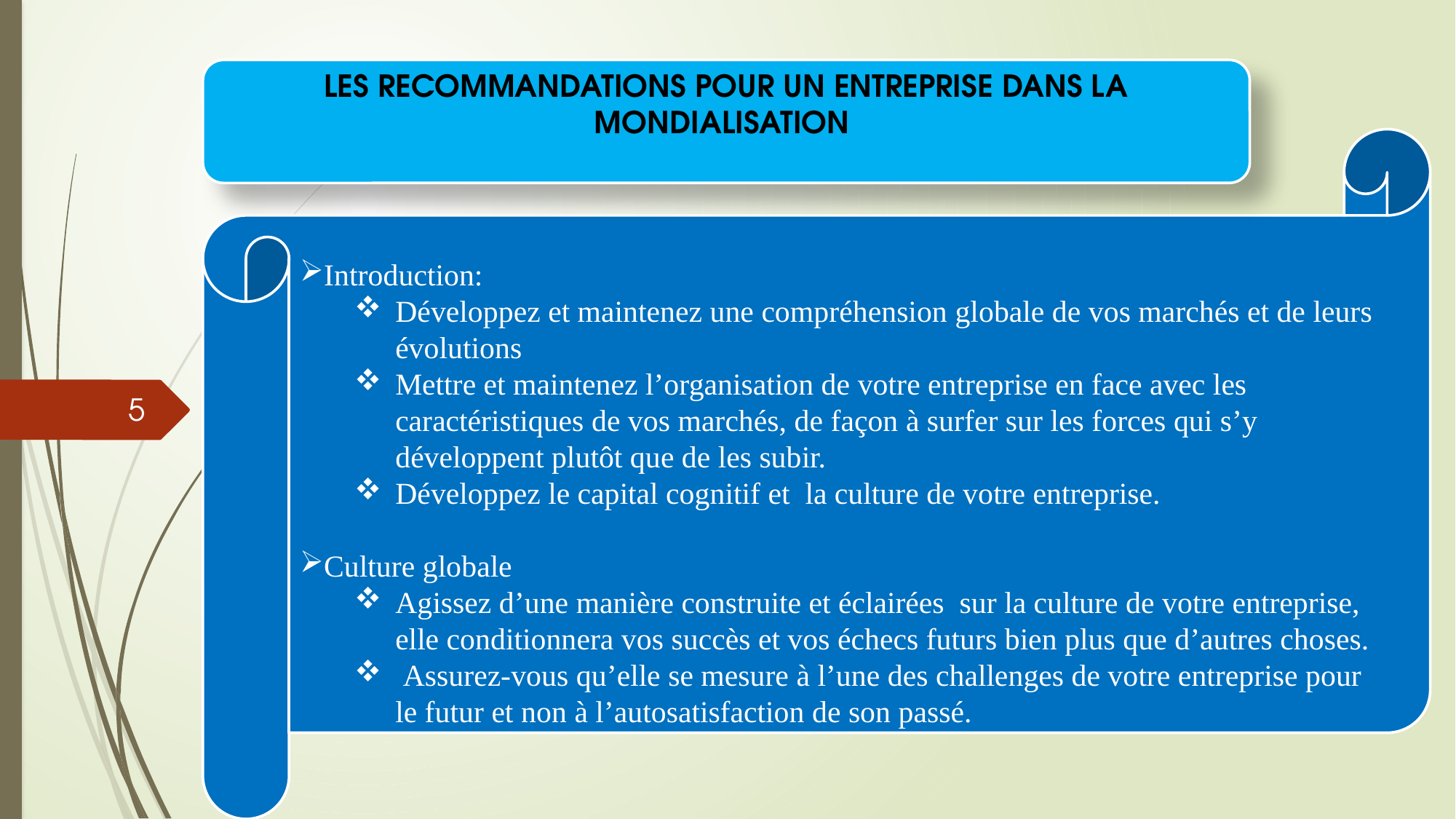

LES RECOMMANDATIONS POUR UN ENTREPRISE DANS LA MONDIALISATION

Introduction:
Développez et maintenez une compréhension globale de vos marchés et de leurs évolutions
Mettre et maintenez l’organisation de votre entreprise en face avec les caractéristiques de vos marchés, de façon à surfer sur les forces qui s’y développent plutôt que de les subir.
Développez le capital cognitif et  la culture de votre entreprise.

Culture globale
Agissez d’une manière construite et éclairées  sur la culture de votre entreprise, elle conditionnera vos succès et vos échecs futurs bien plus que d’autres choses.
 Assurez-vous qu’elle se mesure à l’une des challenges de votre entreprise pour le futur et non à l’autosatisfaction de son passé.
#
5